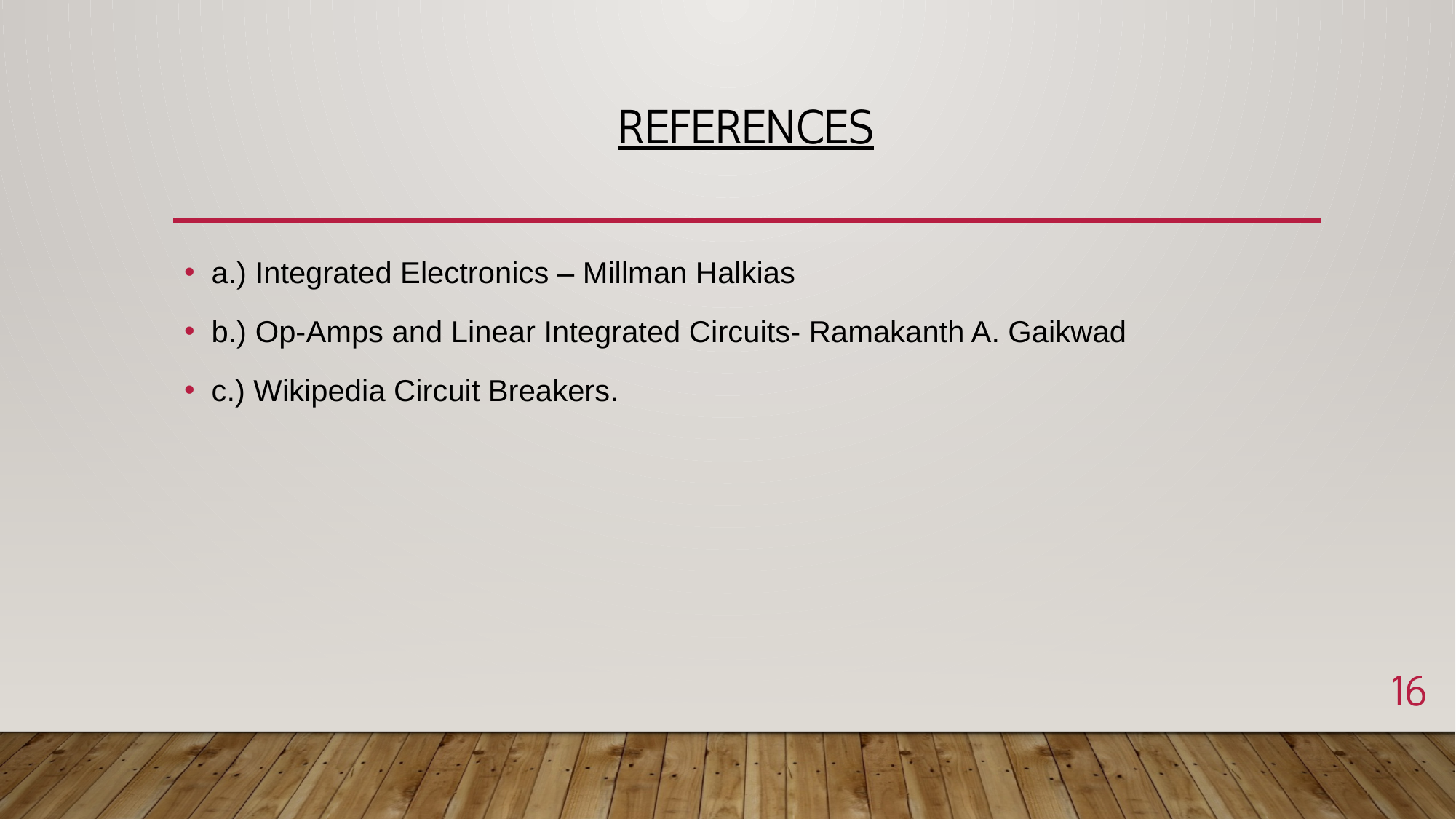

# References
a.) Integrated Electronics – Millman Halkias
b.) Op-Amps and Linear Integrated Circuits- Ramakanth A. Gaikwad
c.) Wikipedia Circuit Breakers.

16